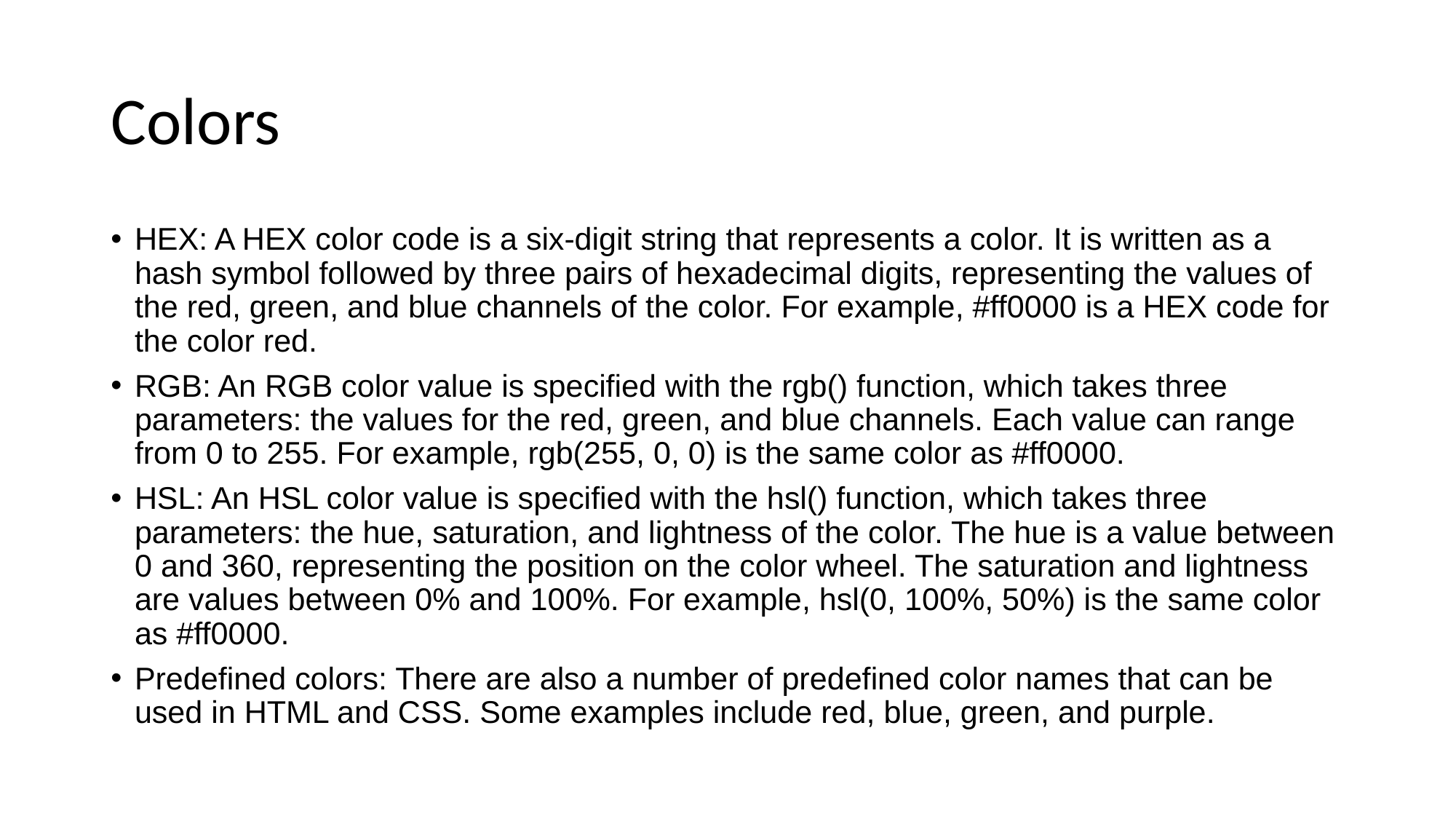

# Colors
HEX: A HEX color code is a six-digit string that represents a color. It is written as a hash symbol followed by three pairs of hexadecimal digits, representing the values of the red, green, and blue channels of the color. For example, #ff0000 is a HEX code for the color red.
RGB: An RGB color value is specified with the rgb() function, which takes three parameters: the values for the red, green, and blue channels. Each value can range from 0 to 255. For example, rgb(255, 0, 0) is the same color as #ff0000.
HSL: An HSL color value is specified with the hsl() function, which takes three parameters: the hue, saturation, and lightness of the color. The hue is a value between 0 and 360, representing the position on the color wheel. The saturation and lightness are values between 0% and 100%. For example, hsl(0, 100%, 50%) is the same color as #ff0000.
Predefined colors: There are also a number of predefined color names that can be used in HTML and CSS. Some examples include red, blue, green, and purple.